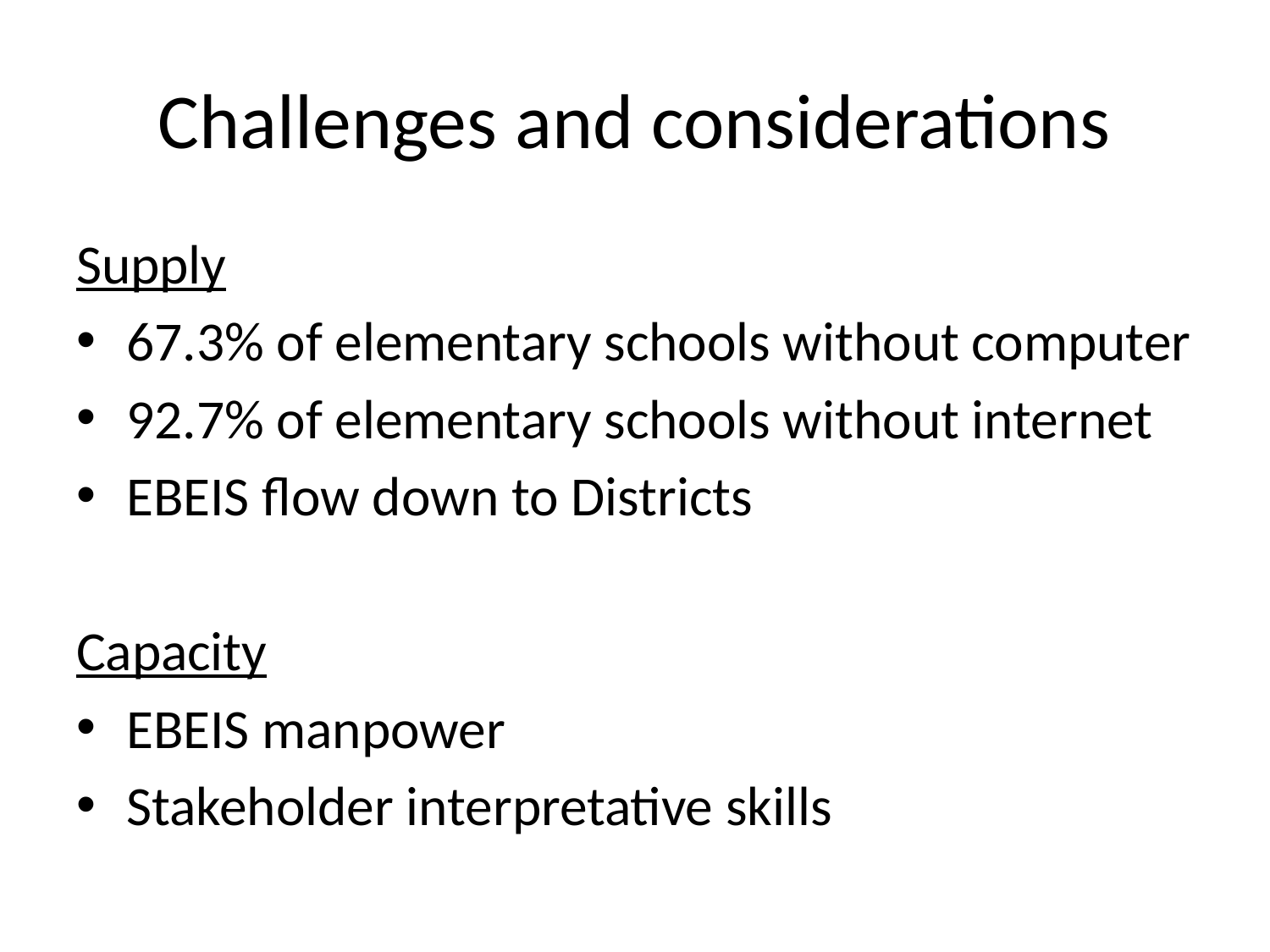

# Challenges and considerations
Supply
67.3% of elementary schools without computer
92.7% of elementary schools without internet
EBEIS flow down to Districts

Capacity
EBEIS manpower
Stakeholder interpretative skills